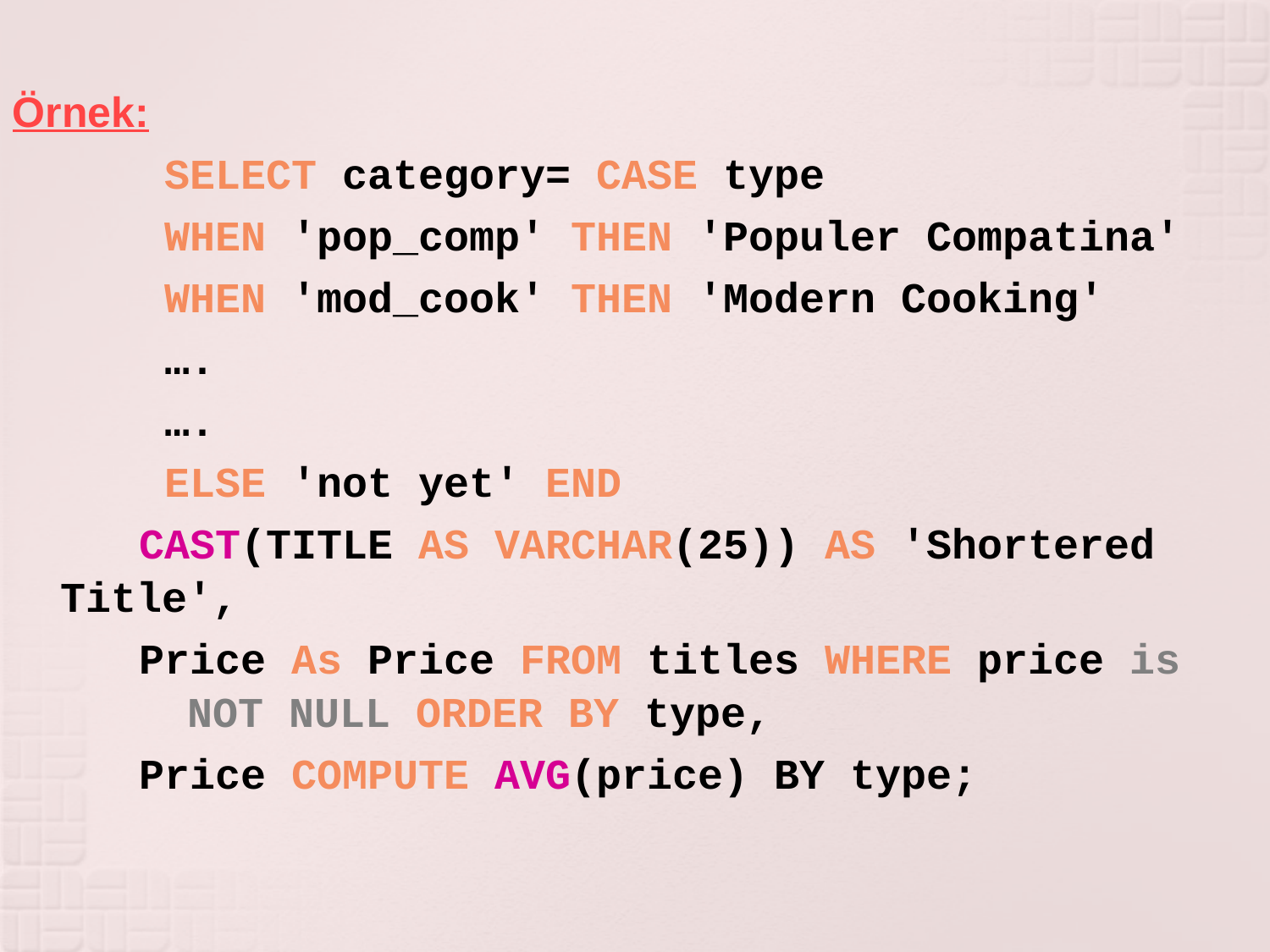

Örnek:
      SELECT category= CASE type
      WHEN 'pop_comp' THEN 'Populer Compatina'
      WHEN 'mod_cook' THEN 'Modern Cooking'
      ….
      ….
      ELSE 'not yet' END
     CAST(TITLE AS VARCHAR(25)) AS 'Shortered 	Title',
     Price As Price FROM titles WHERE price is 	NOT NULL ORDER BY type,
     Price COMPUTE AVG(price) BY type;